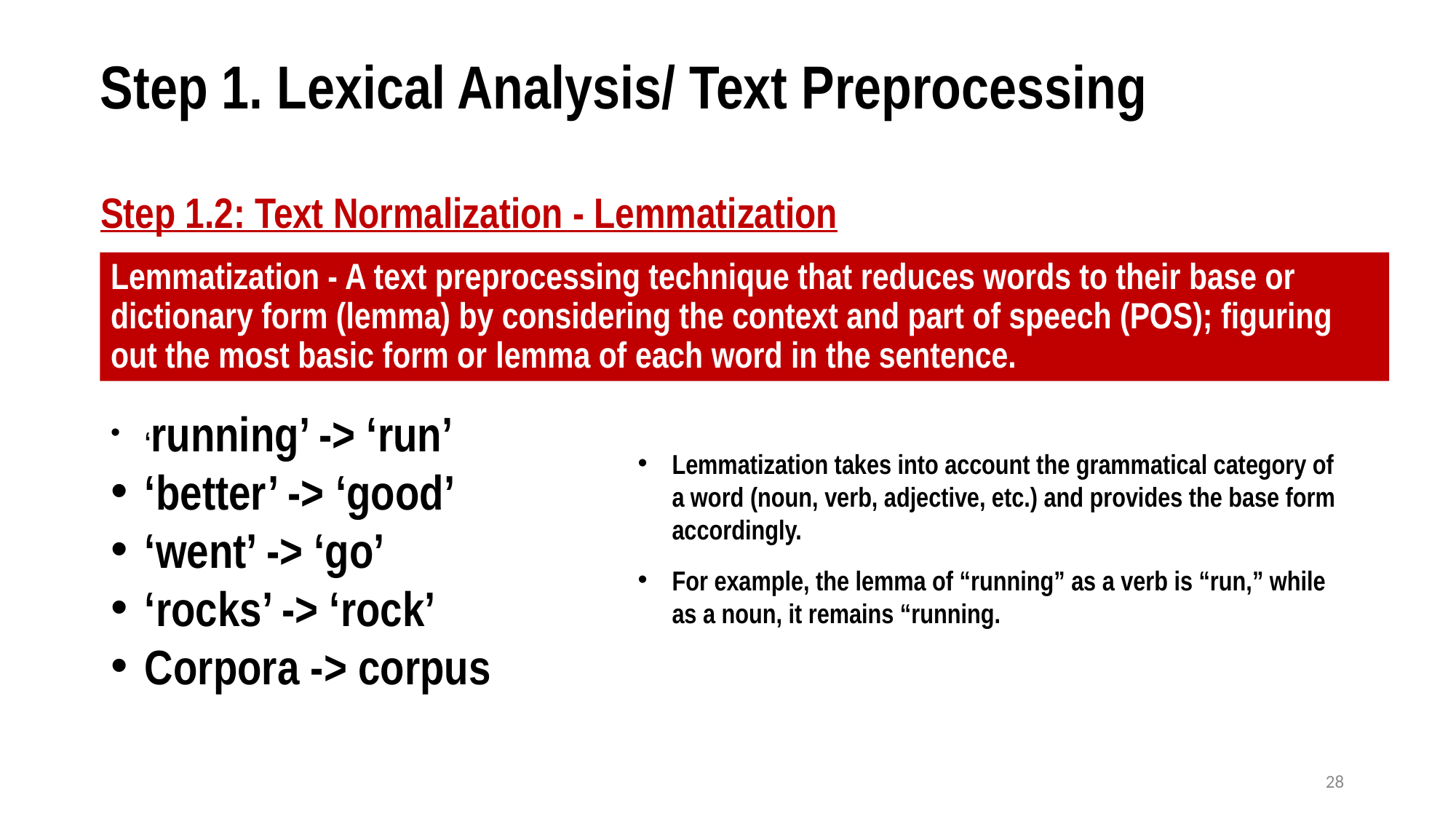

Step 1. Lexical Analysis/ Text Preprocessing
Step 1.2: Text Normalization - Lemmatization

Lemmatization - A text preprocessing technique that reduces words to their base or dictionary form (lemma) by considering the context and part of speech (POS); figuring out the most basic form or lemma of each word in the sentence.
‘running’ -> ‘run’
‘better’ -> ‘good’
‘went’ -> ‘go’
‘rocks’ -> ‘rock’
Corpora -> corpus
Lemmatization takes into account the grammatical category of a word (noun, verb, adjective, etc.) and provides the base form accordingly.
For example, the lemma of “running” as a verb is “run,” while as a noun, it remains “running.
28